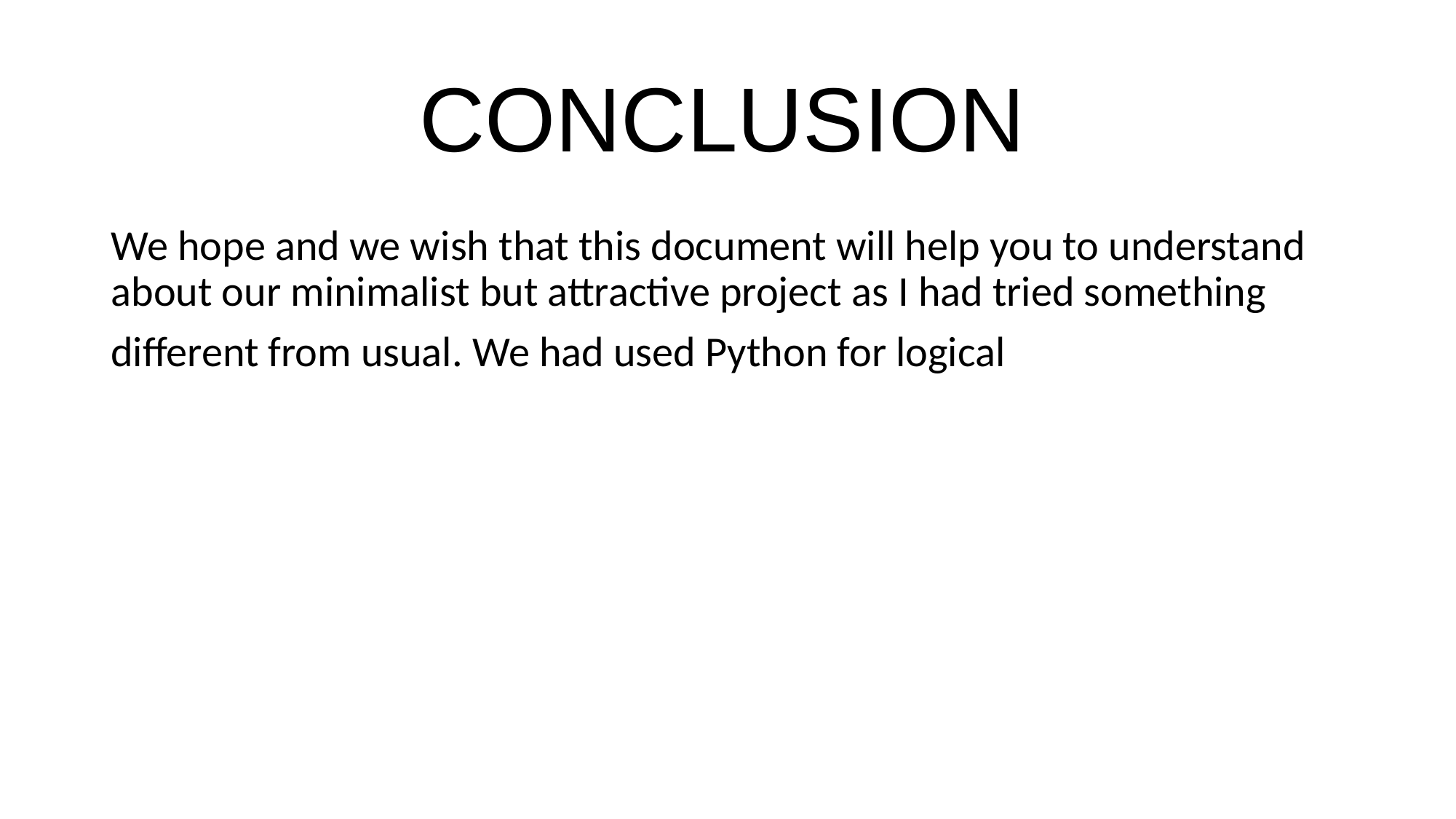

# CONCLUSION
We hope and we wish that this document will help you to understand about our minimalist but attractive project as I had tried something
different from usual. We had used Python for logical